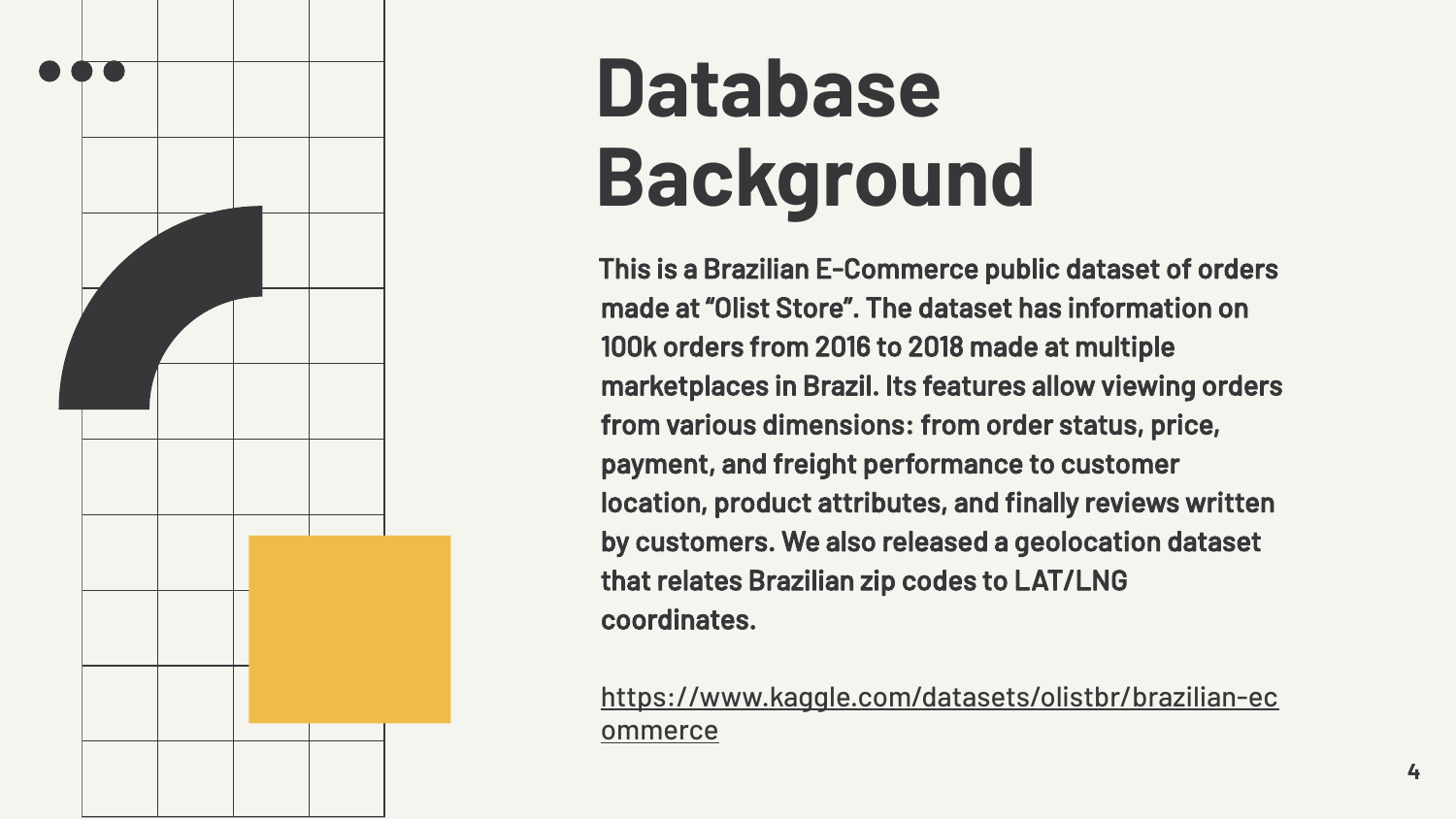

# Database Background

         This is a Brazilian E-Commerce public dataset of orders made at “Olist Store”. The dataset has information on 100k orders from 2016 to 2018 made at multiple marketplaces in Brazil. Its features allow viewing orders from various dimensions: from order status, price, payment, and freight performance to customer location, product attributes, and finally reviews written by customers. We also released a geolocation dataset that relates Brazilian zip codes to LAT/LNG coordinates.
          https://www.kaggle.com/datasets/olistbr/brazilian-ecommerce

4